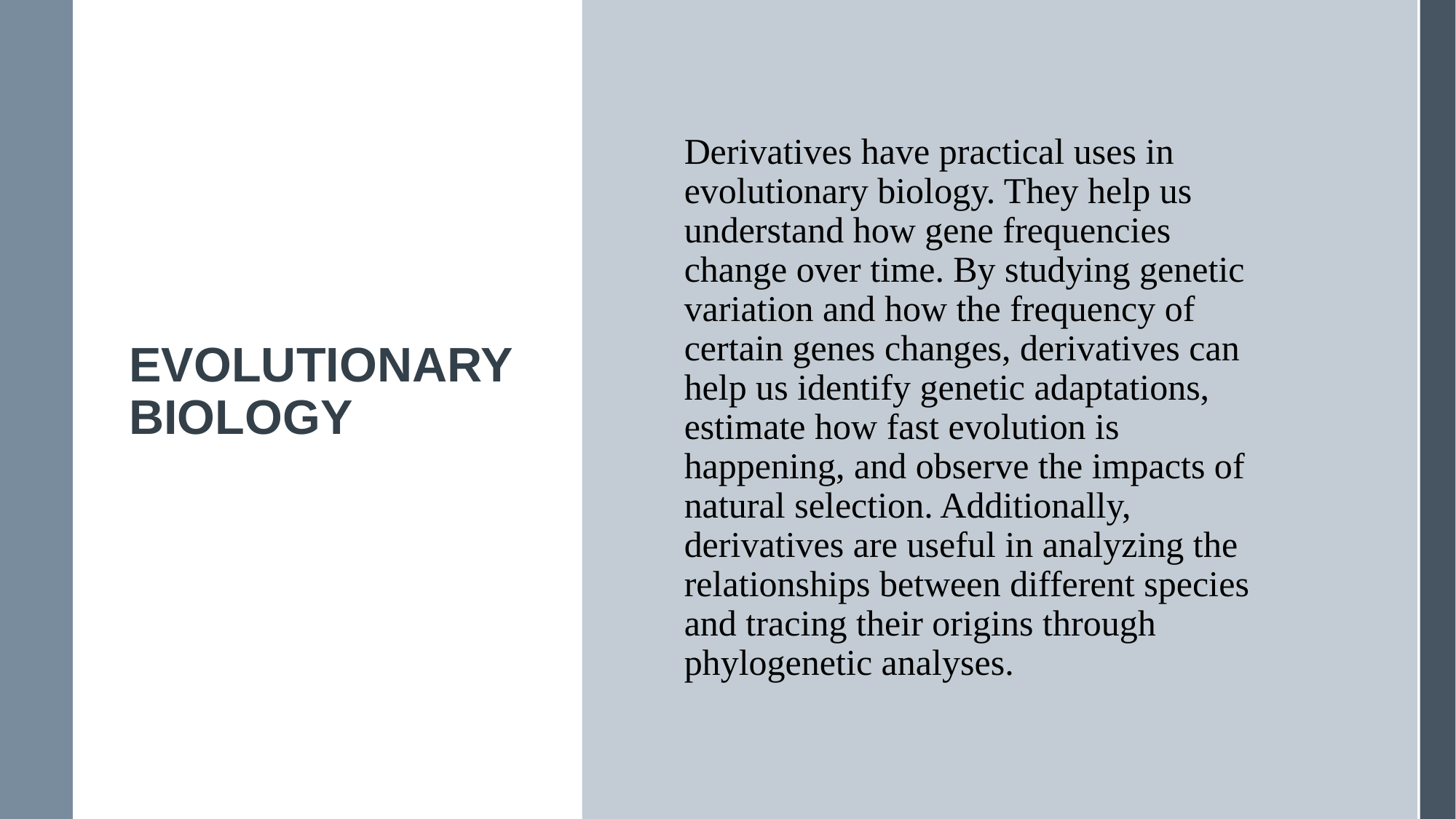

Derivatives have practical uses in evolutionary biology. They help us understand how gene frequencies change over time. By studying genetic variation and how the frequency of certain genes changes, derivatives can help us identify genetic adaptations, estimate how fast evolution is happening, and observe the impacts of natural selection. Additionally, derivatives are useful in analyzing the relationships between different species and tracing their origins through phylogenetic analyses.

# Evolutionary Biology